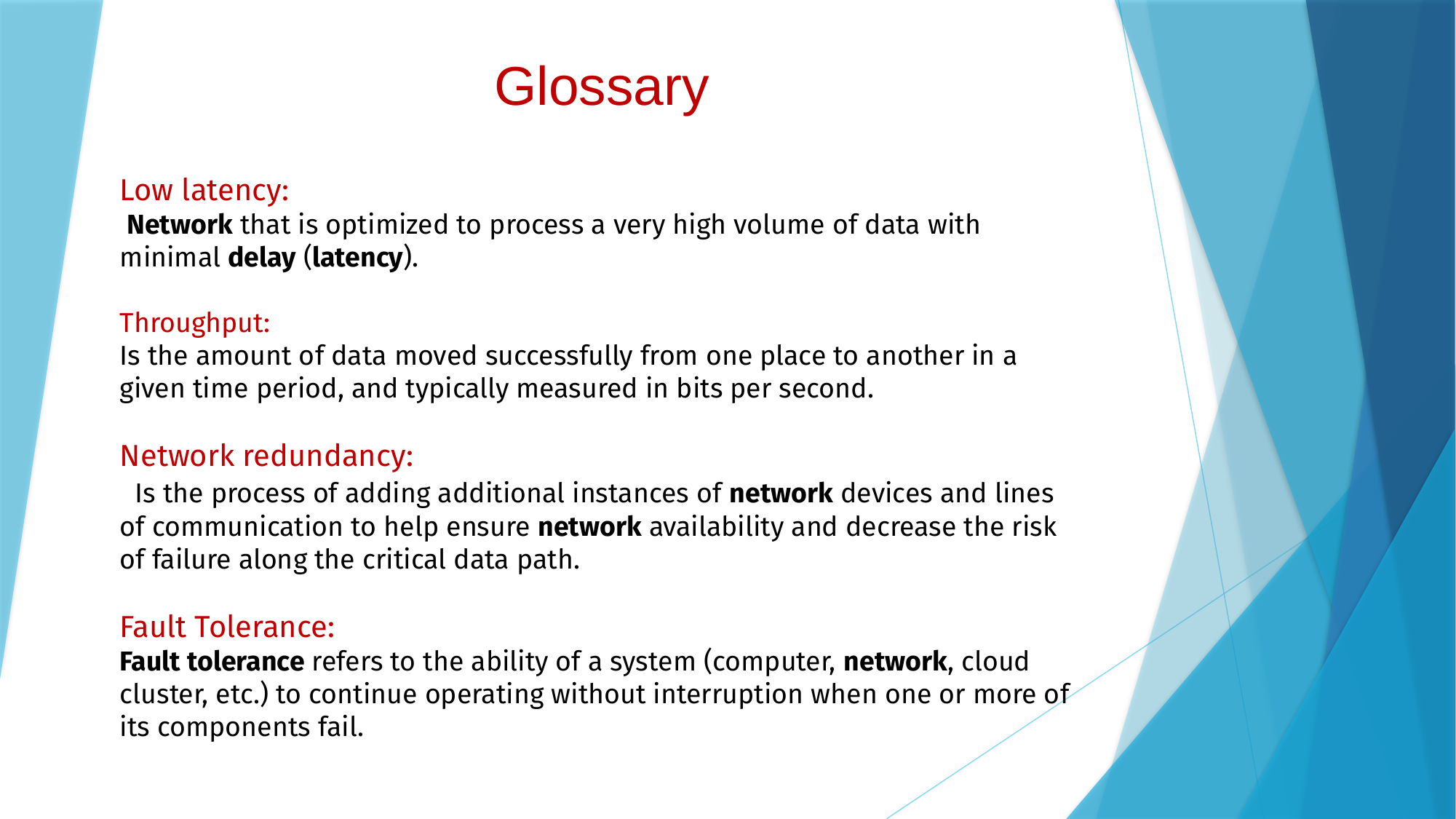

Glossary
Low latency:
 Network that is optimized to process a very high volume of data with minimal delay (latency).

Throughput:
Is the amount of data moved successfully from one place to another in a given time period, and typically measured in bits per second.

Network redundancy:
  Is the process of adding additional instances of network devices and lines of communication to help ensure network availability and decrease the risk of failure along the critical data path.

Fault Tolerance:
Fault tolerance refers to the ability of a system (computer, network, cloud cluster, etc.) to continue operating without interruption when one or more of its components fail.